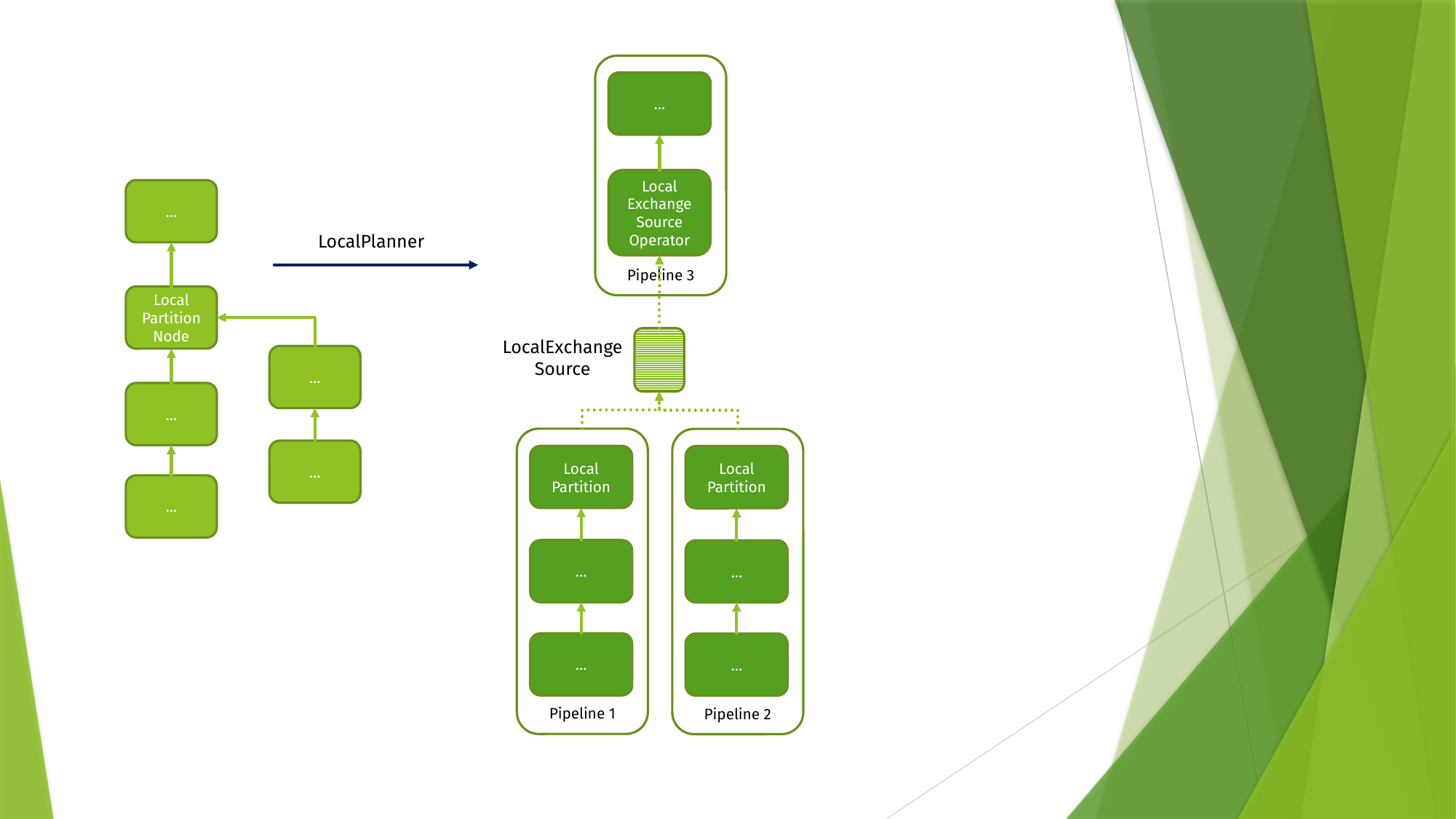

Pipeline 3
…

Local
Exchange
Source
Operator
…
LocalPlanner
Local
PartitionNode

LocalExchange
Source
…
…
Pipeline 1
Pipeline 2
…
Local Partition
Local Partition
…
…
…
…
…